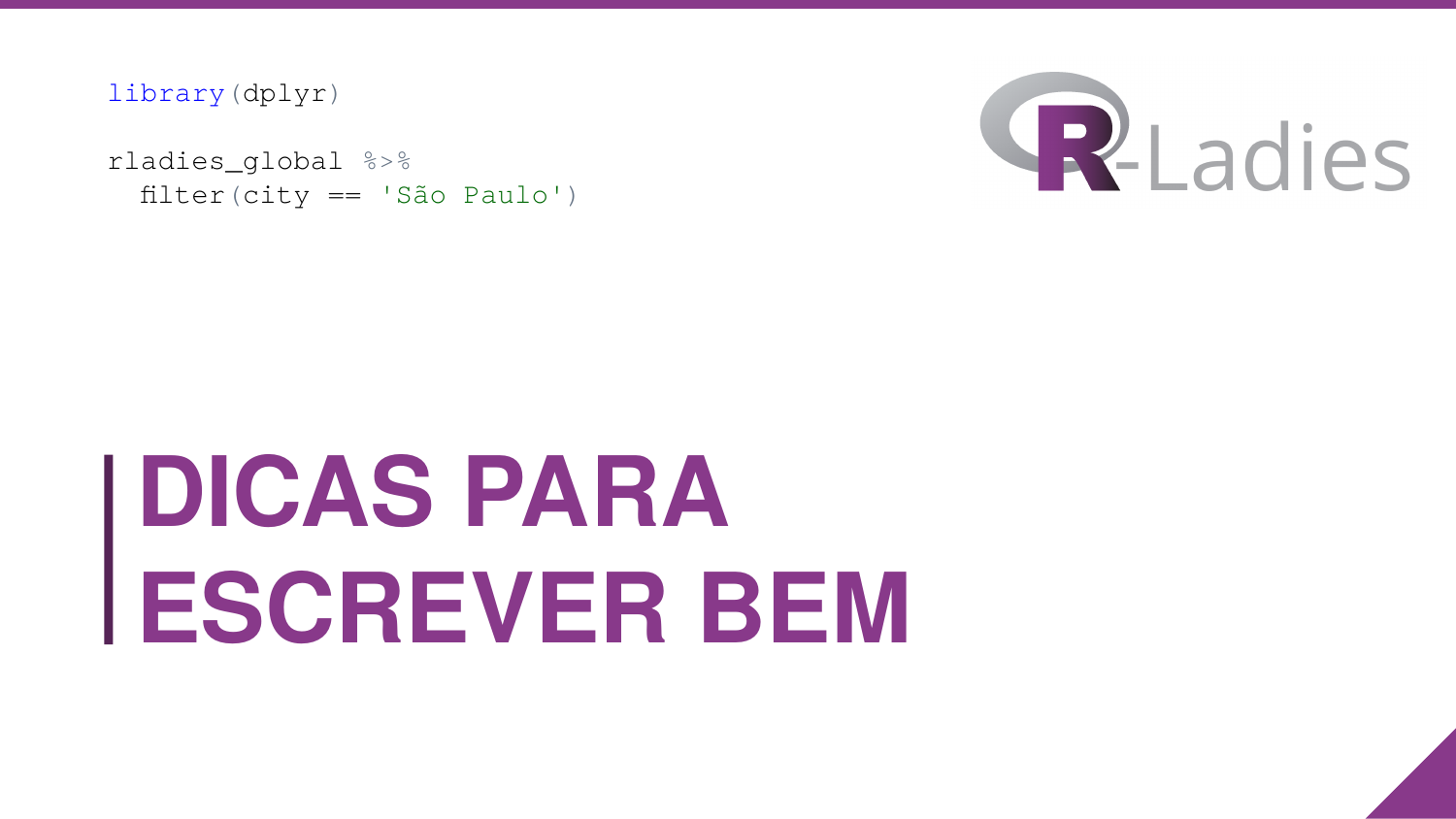

library(dplyr)

rladies_global %>%
  filter(city == 'São Paulo')
# DICAS PARA ESCREVER BEM